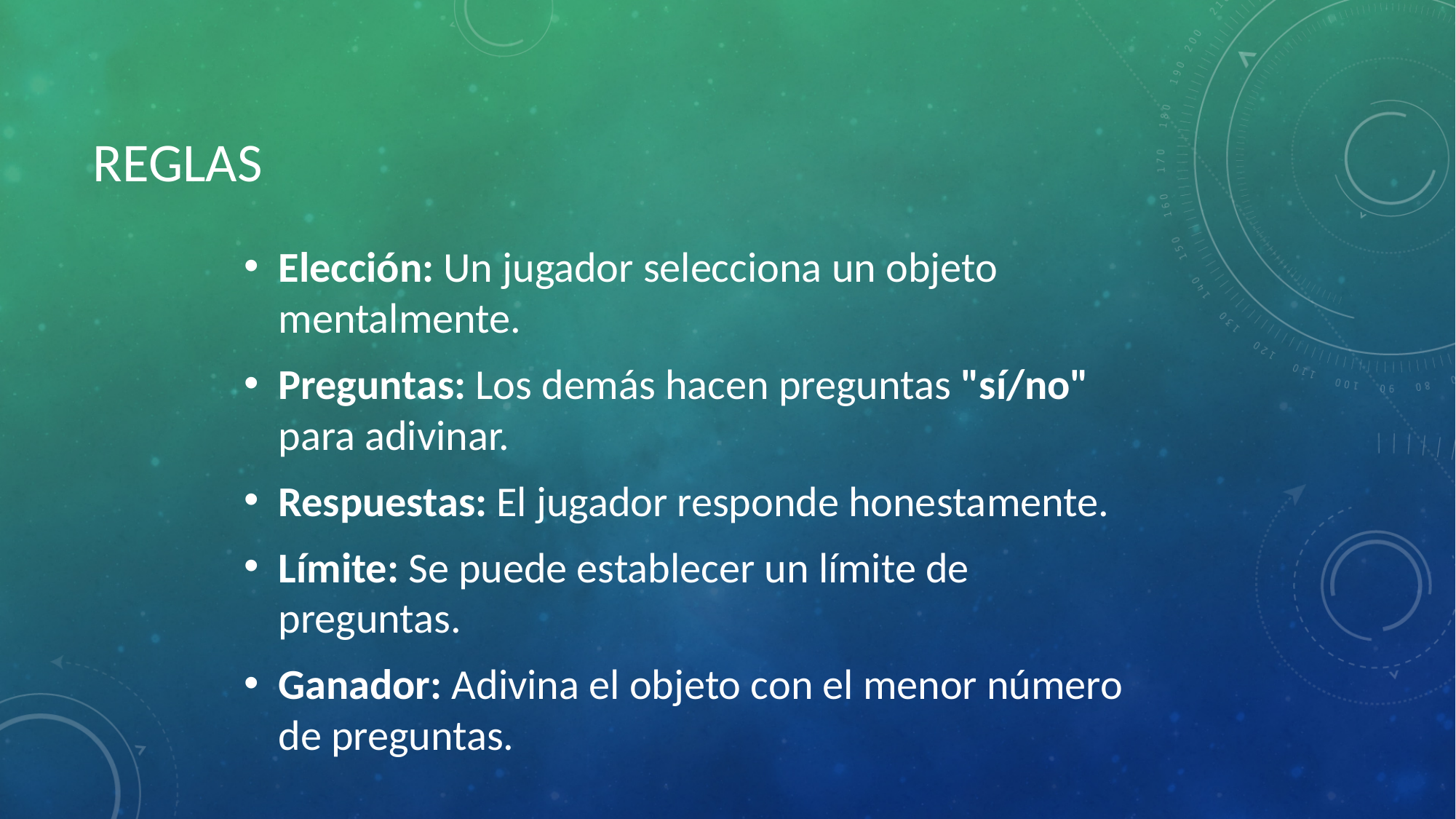

# REGLAS
Elección: Un jugador selecciona un objeto mentalmente.
Preguntas: Los demás hacen preguntas "sí/no" para adivinar.
Respuestas: El jugador responde honestamente.
Límite: Se puede establecer un límite de preguntas.
Ganador: Adivina el objeto con el menor número de preguntas.